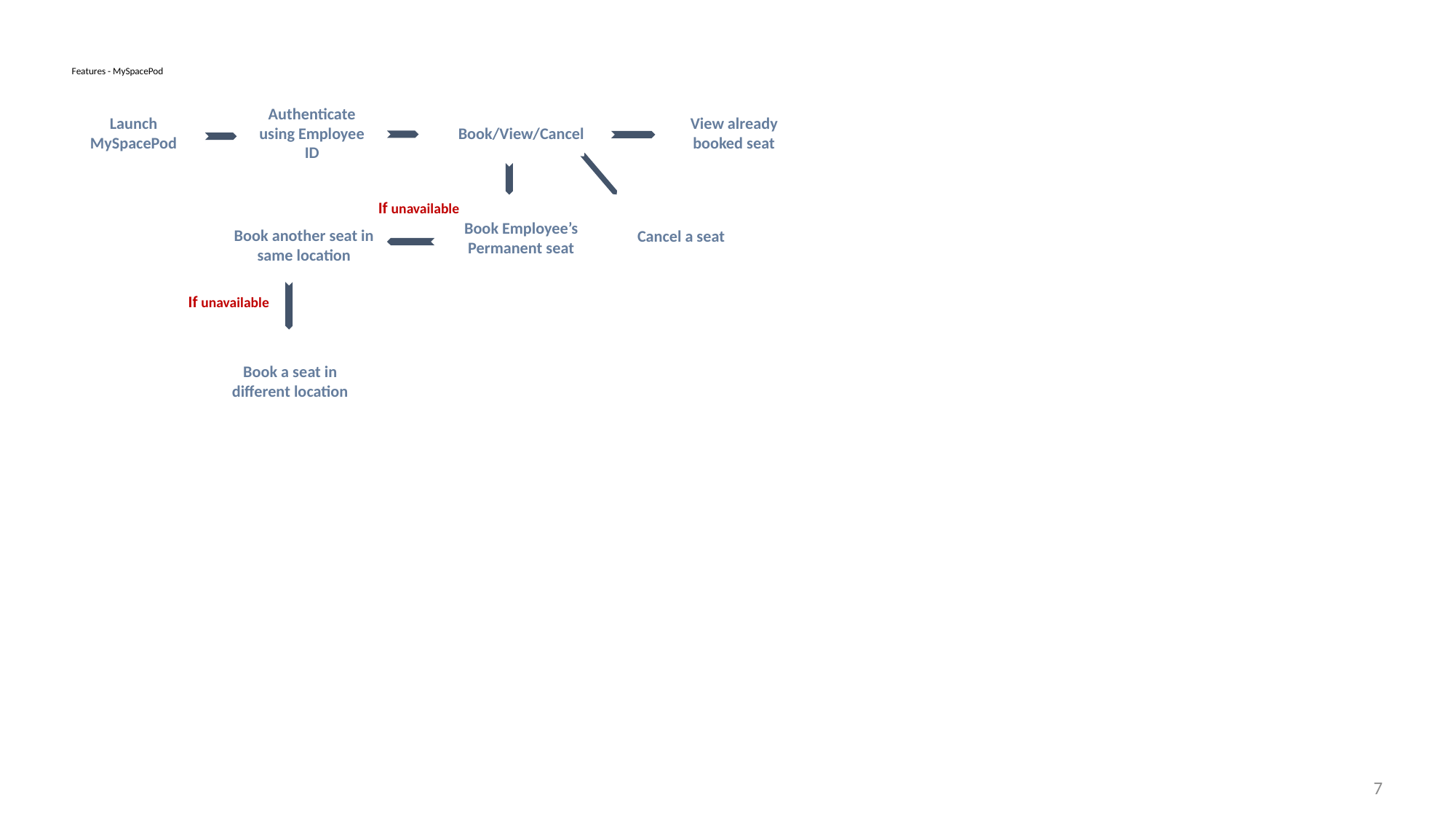

# Features - MySpacePod

View already booked seat
Launch MySpacePod
Authenticate using Employee ID
Book/View/Cancel

If unavailable
Cancel a seat
Book Employee’s Permanent seat
Book another seat in same location

If unavailable

Book a seat in different location
7